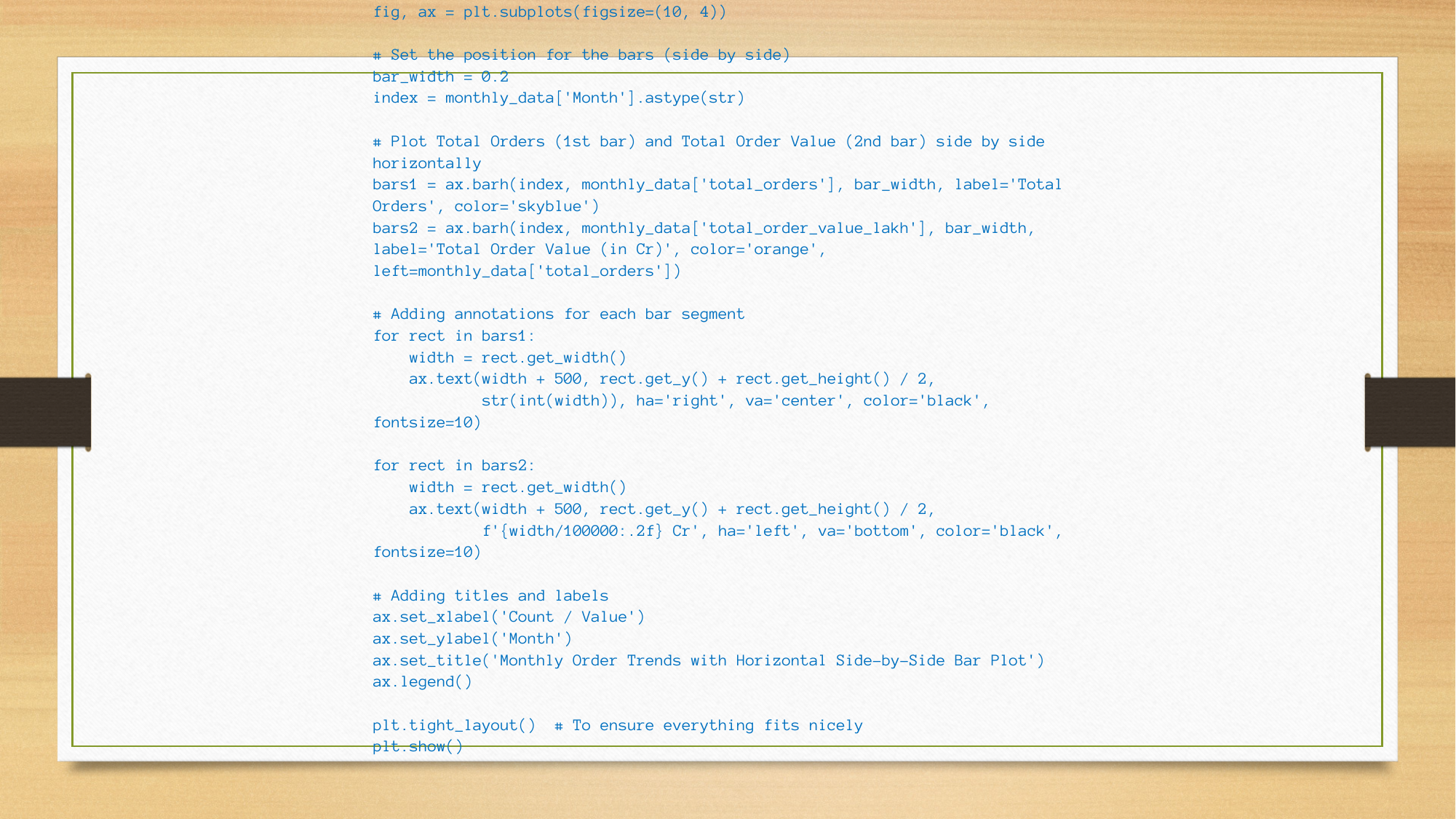

# Plotting using horizontal side-by-side bar plot
fig, ax = plt.subplots(figsize=(10, 4))
# Set the position for the bars (side by side)
bar_width = 0.2
index = monthly_data['Month'].astype(str)
# Plot Total Orders (1st bar) and Total Order Value (2nd bar) side by side horizontally
bars1 = ax.barh(index, monthly_data['total_orders'], bar_width, label='Total Orders', color='skyblue')
bars2 = ax.barh(index, monthly_data['total_order_value_lakh'], bar_width, label='Total Order Value (in Cr)', color='orange', left=monthly_data['total_orders'])
# Adding annotations for each bar segment
for rect in bars1:
    width = rect.get_width()
    ax.text(width + 500, rect.get_y() + rect.get_height() / 2,
            str(int(width)), ha='right', va='center', color='black', fontsize=10)
for rect in bars2:
    width = rect.get_width()
    ax.text(width + 500, rect.get_y() + rect.get_height() / 2,
            f'{width/100000:.2f} Cr', ha='left', va='bottom', color='black', fontsize=10)
# Adding titles and labels
ax.set_xlabel('Count / Value')
ax.set_ylabel('Month')
ax.set_title('Monthly Order Trends with Horizontal Side-by-Side Bar Plot')
ax.legend()
plt.tight_layout()  # To ensure everything fits nicely
plt.show()